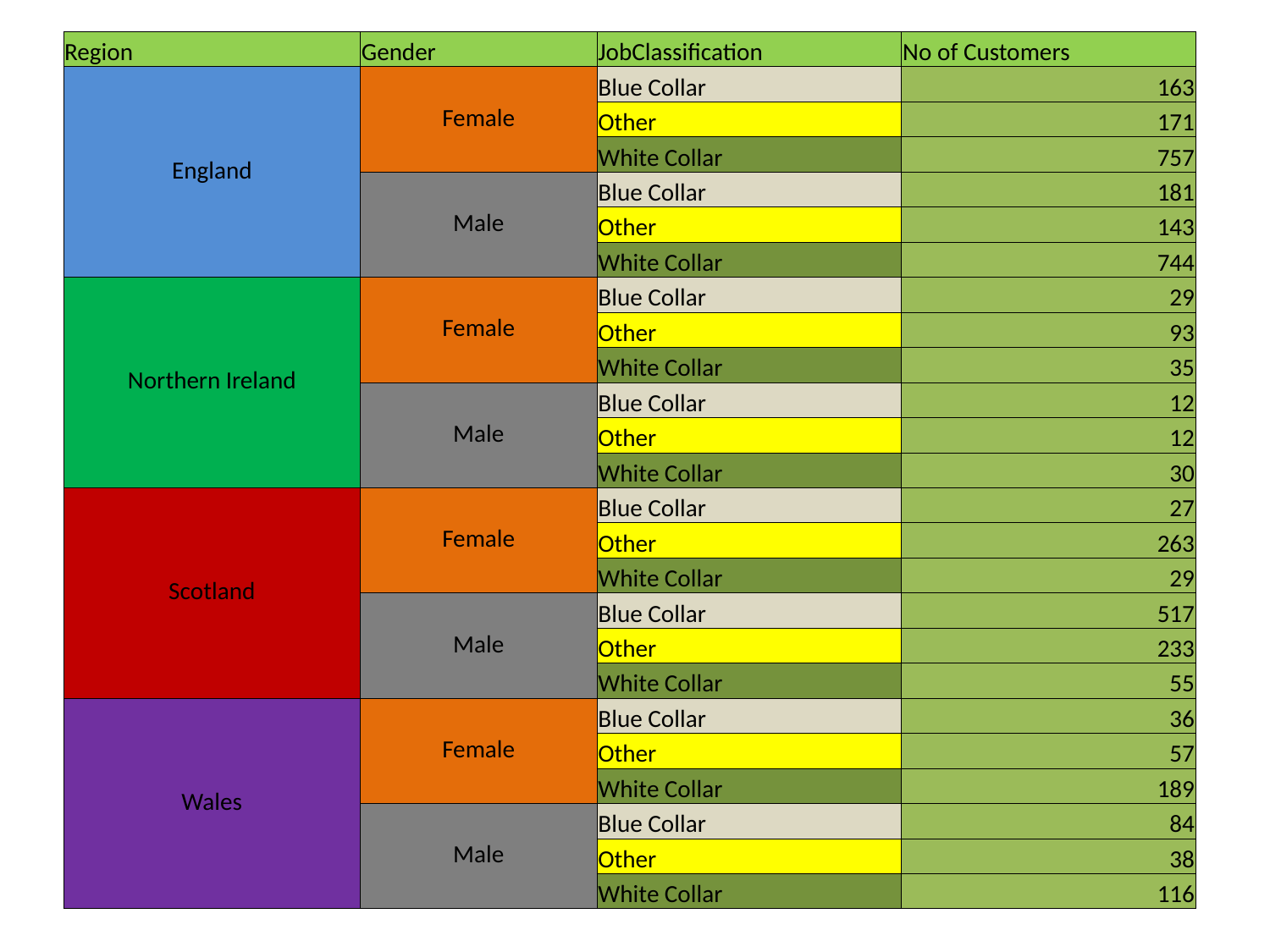

| Region | Gender | JobClassification | No of Customers |
| --- | --- | --- | --- |
| England | Female | Blue Collar | 163 |
|  |  | Other | 171 |
|  |  | White Collar | 757 |
|  | Male | Blue Collar | 181 |
|  |  | Other | 143 |
|  |  | White Collar | 744 |
| Northern Ireland | Female | Blue Collar | 29 |
|  |  | Other | 93 |
|  |  | White Collar | 35 |
|  | Male | Blue Collar | 12 |
|  |  | Other | 12 |
|  |  | White Collar | 30 |
| Scotland | Female | Blue Collar | 27 |
|  |  | Other | 263 |
|  |  | White Collar | 29 |
|  | Male | Blue Collar | 517 |
|  |  | Other | 233 |
|  |  | White Collar | 55 |
| Wales | Female | Blue Collar | 36 |
|  |  | Other | 57 |
|  |  | White Collar | 189 |
|  | Male | Blue Collar | 84 |
|  |  | Other | 38 |
|  |  | White Collar | 116 |
#